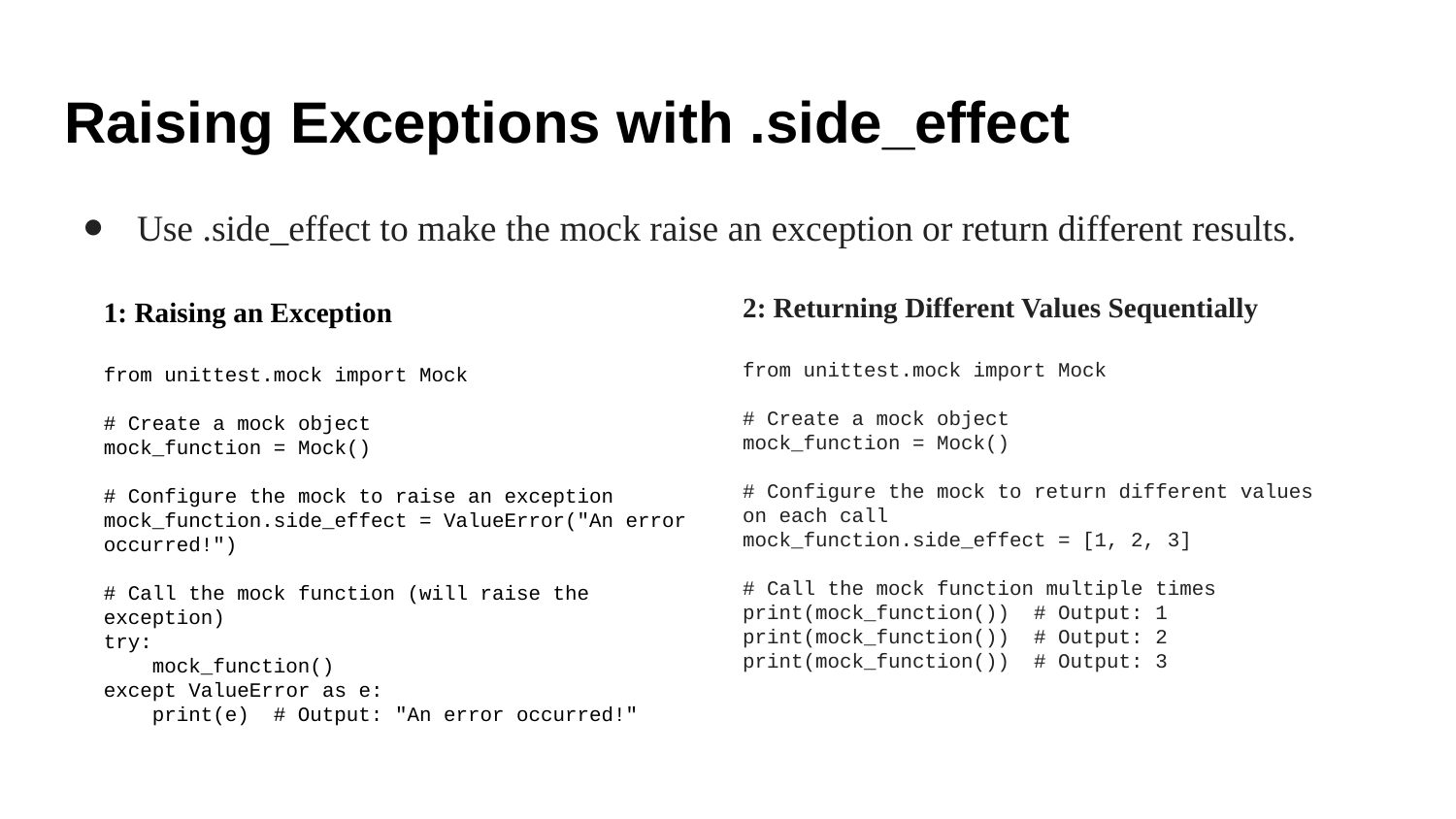

# Raising Exceptions with .side_effect
Use .side_effect to make the mock raise an exception or return different results.

2: Returning Different Values Sequentially

from unittest.mock import Mock

# Create a mock object
mock_function = Mock()

# Configure the mock to return different values on each call
mock_function.side_effect = [1, 2, 3]

# Call the mock function multiple times
print(mock_function())  # Output: 1
print(mock_function())  # Output: 2
print(mock_function())  # Output: 3

1: Raising an Exception

from unittest.mock import Mock

# Create a mock object
mock_function = Mock()

# Configure the mock to raise an exception
mock_function.side_effect = ValueError("An error occurred!")

# Call the mock function (will raise the exception)
try:
    mock_function()
except ValueError as e:
    print(e)  # Output: "An error occurred!"